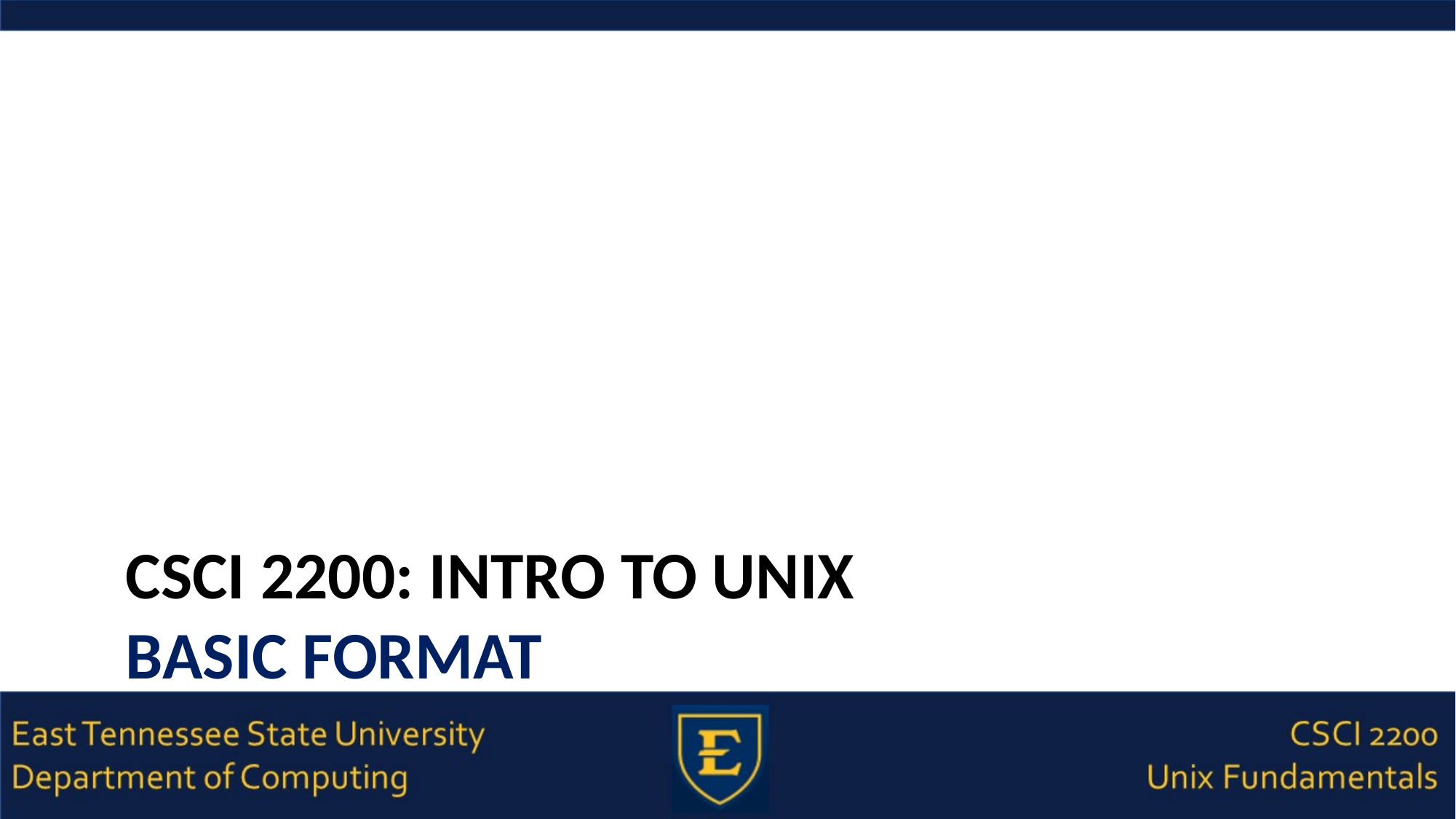

# CSCI 2200: Intro to Unix basic format